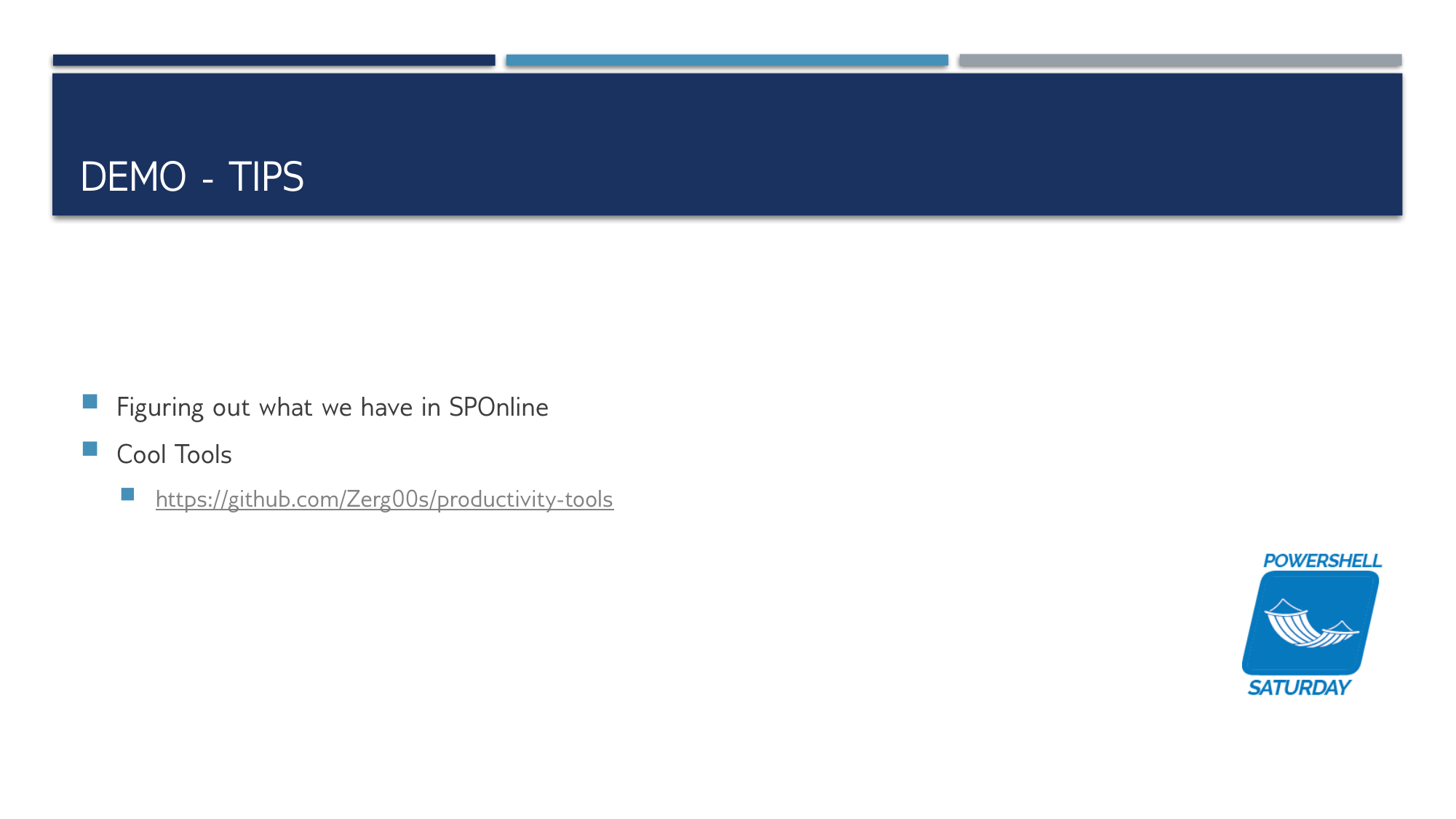

# Demo - tips
Figuring out what we have in SPOnline
Cool Tools
https://github.com/Zerg00s/productivity-tools